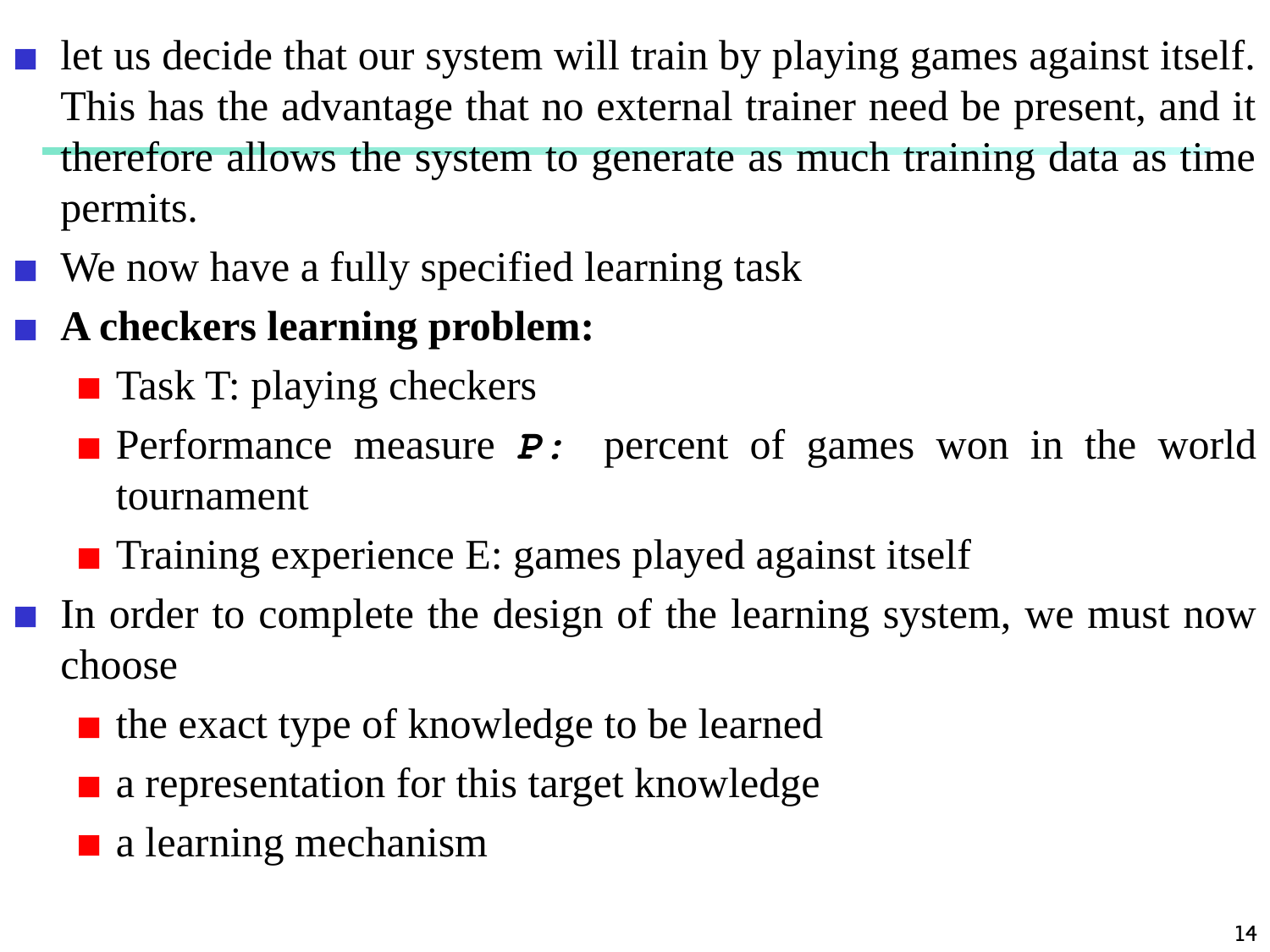

let us decide that our system will train by playing games against itself. This has the advantage that no external trainer need be present, and it therefore allows the system to generate as much training data as time permits.
We now have a fully specified learning task
A checkers learning problem:
Task T: playing checkers
Performance measure P: percent of games won in the world tournament
Training experience E: games played against itself
In order to complete the design of the learning system, we must now choose
the exact type of knowledge to be learned
a representation for this target knowledge
a learning mechanism
#
14